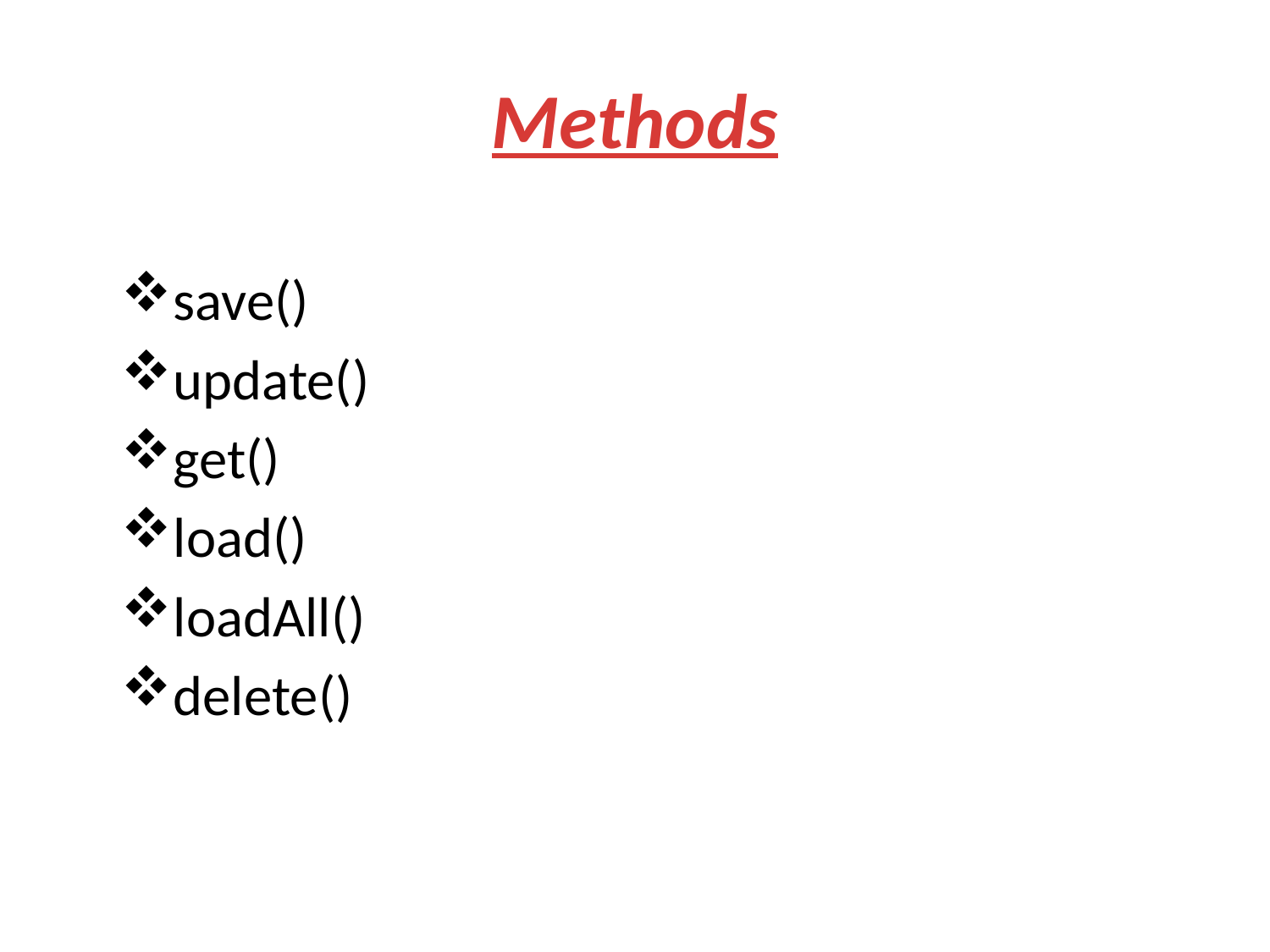

# Methods
save()
update()
get()
load()
loadAll()
delete()